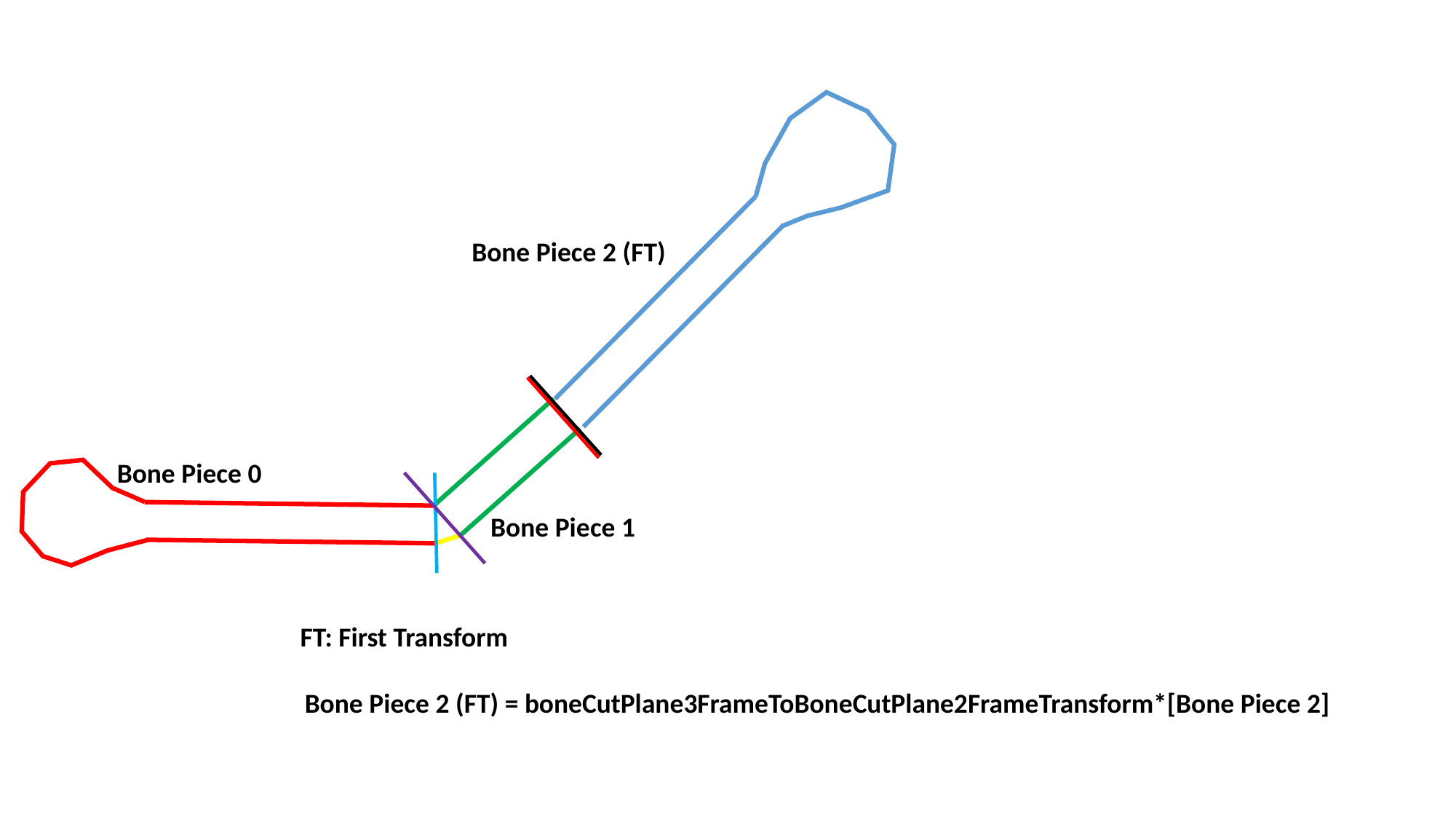

Bone Piece 2 (FT)

Bone Piece 0
Bone Piece 1
FT: First Transform
Bone Piece 2 (FT) = boneCutPlane3FrameToBoneCutPlane2FrameTransform*[Bone Piece 2]